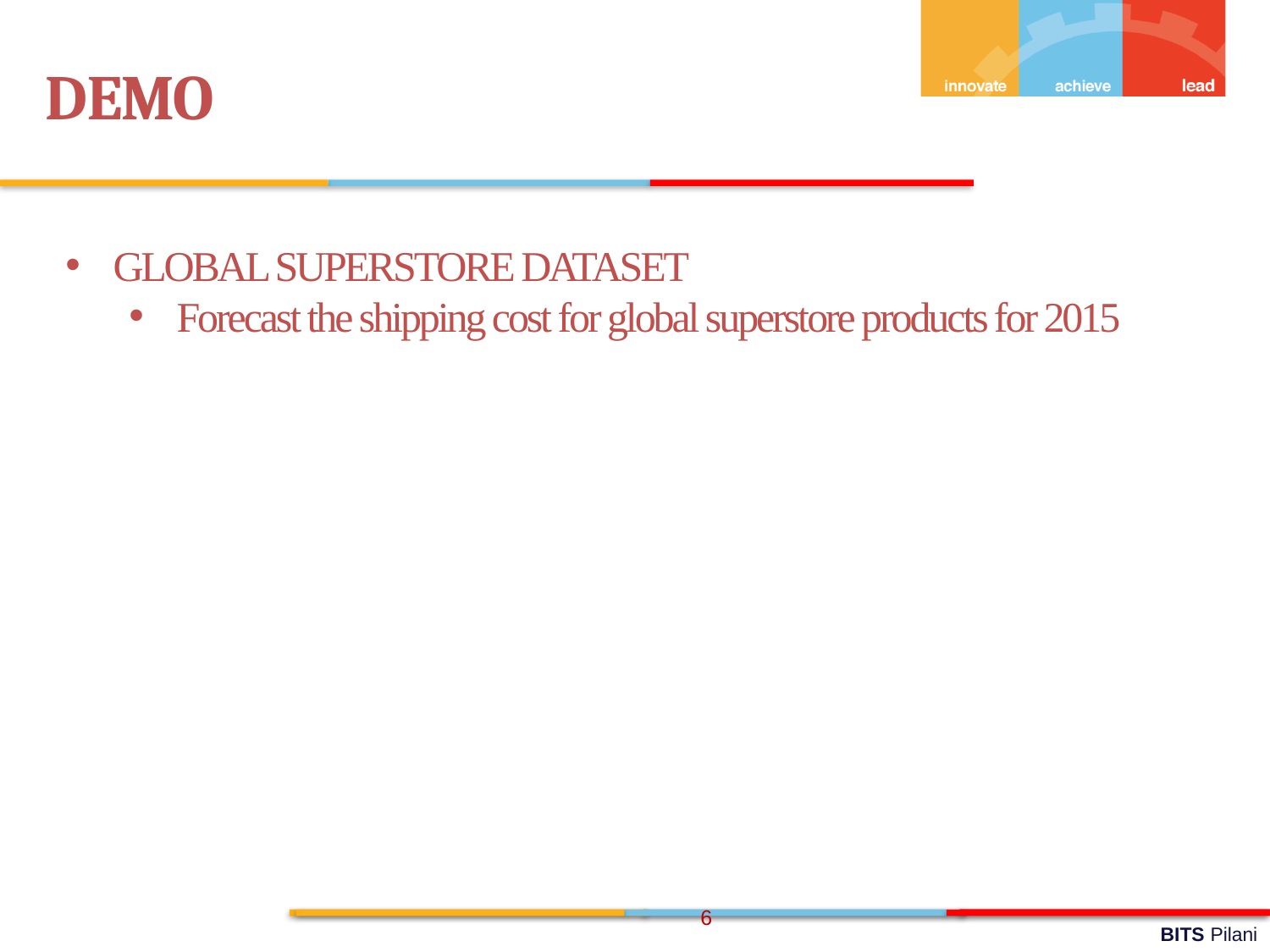

DEMO
GLOBAL SUPERSTORE DATASET
Forecast the shipping cost for global superstore products for 2015
6